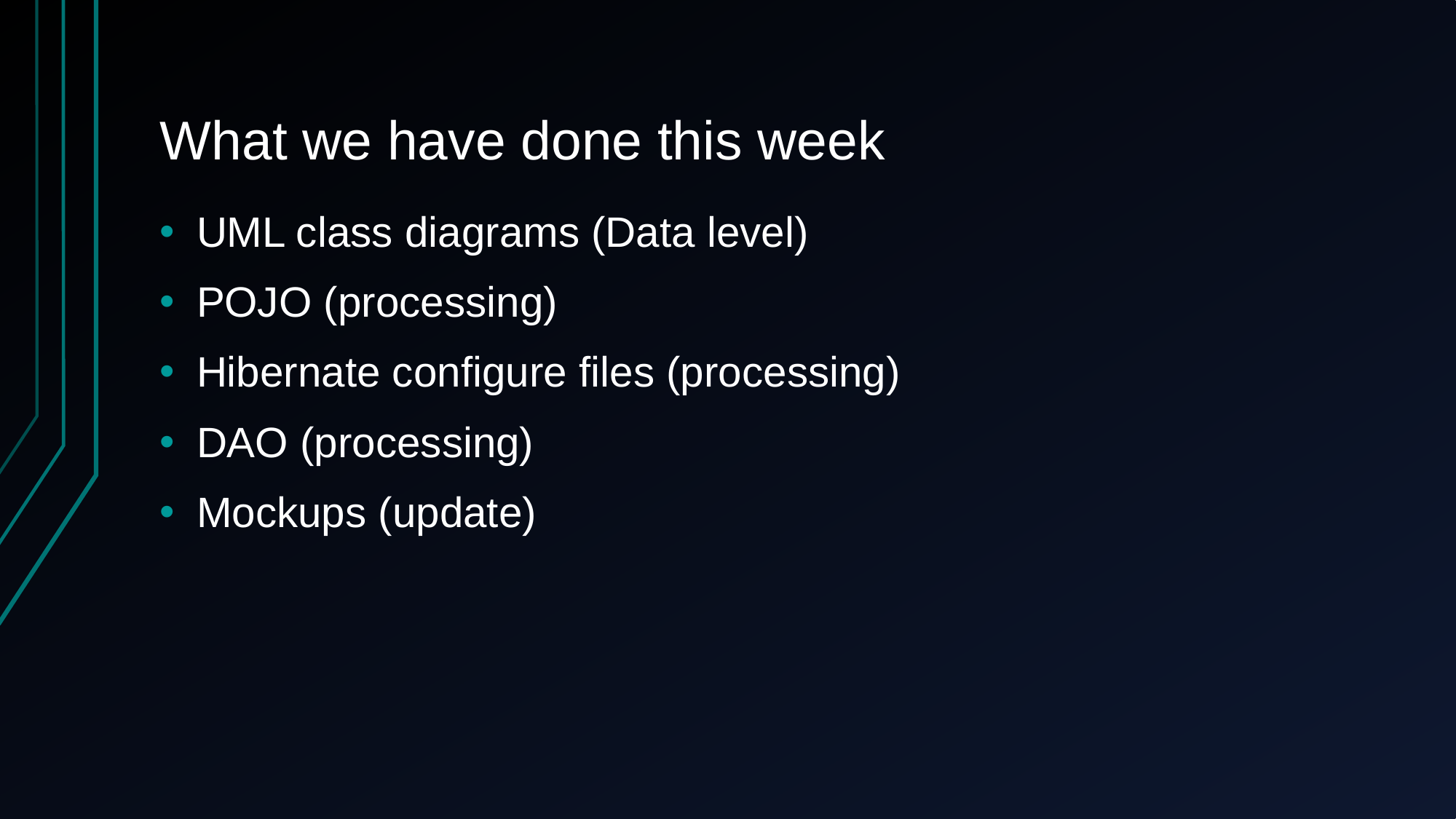

# What we have done this week
UML class diagrams (Data level)
POJO (processing)
Hibernate configure files (processing)
DAO (processing)
Mockups (update)